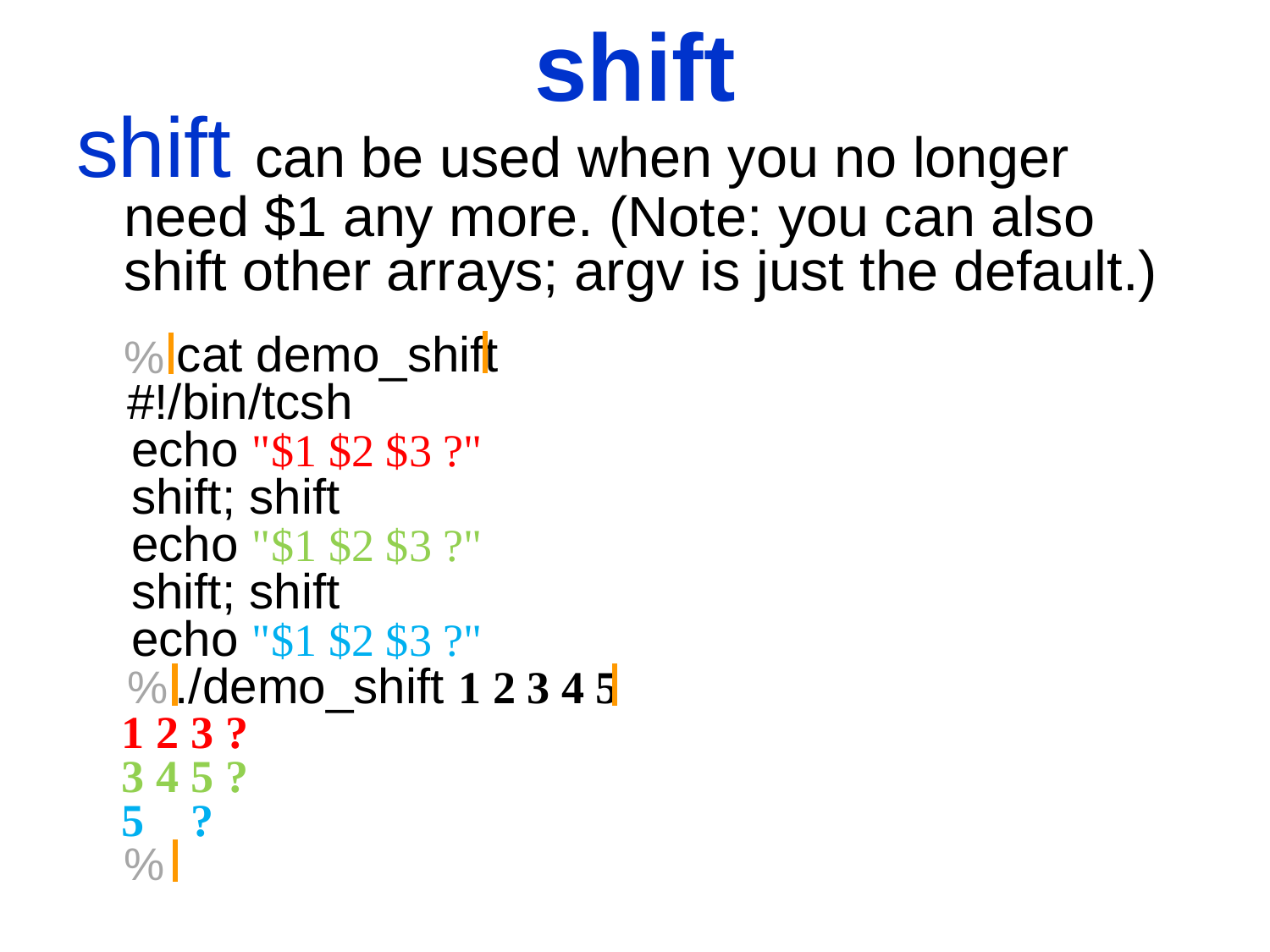

shift
shift can be used when you no longer need $1 any more. (Note: you can also  shift other arrays; argv is just the default.)

   %  cat demo_shift
    #!/bin/tcsh
    echo "$1 $2 $3 ?"
    shift; shift
    echo "$1 $2 $3 ?"
    shift; shift
    echo "$1 $2 $3 ?"
    % ./demo_shift 1 2 3 4 5
    1 2 3 ?
    3 4 5 ?
    5    ?
    %

%
%